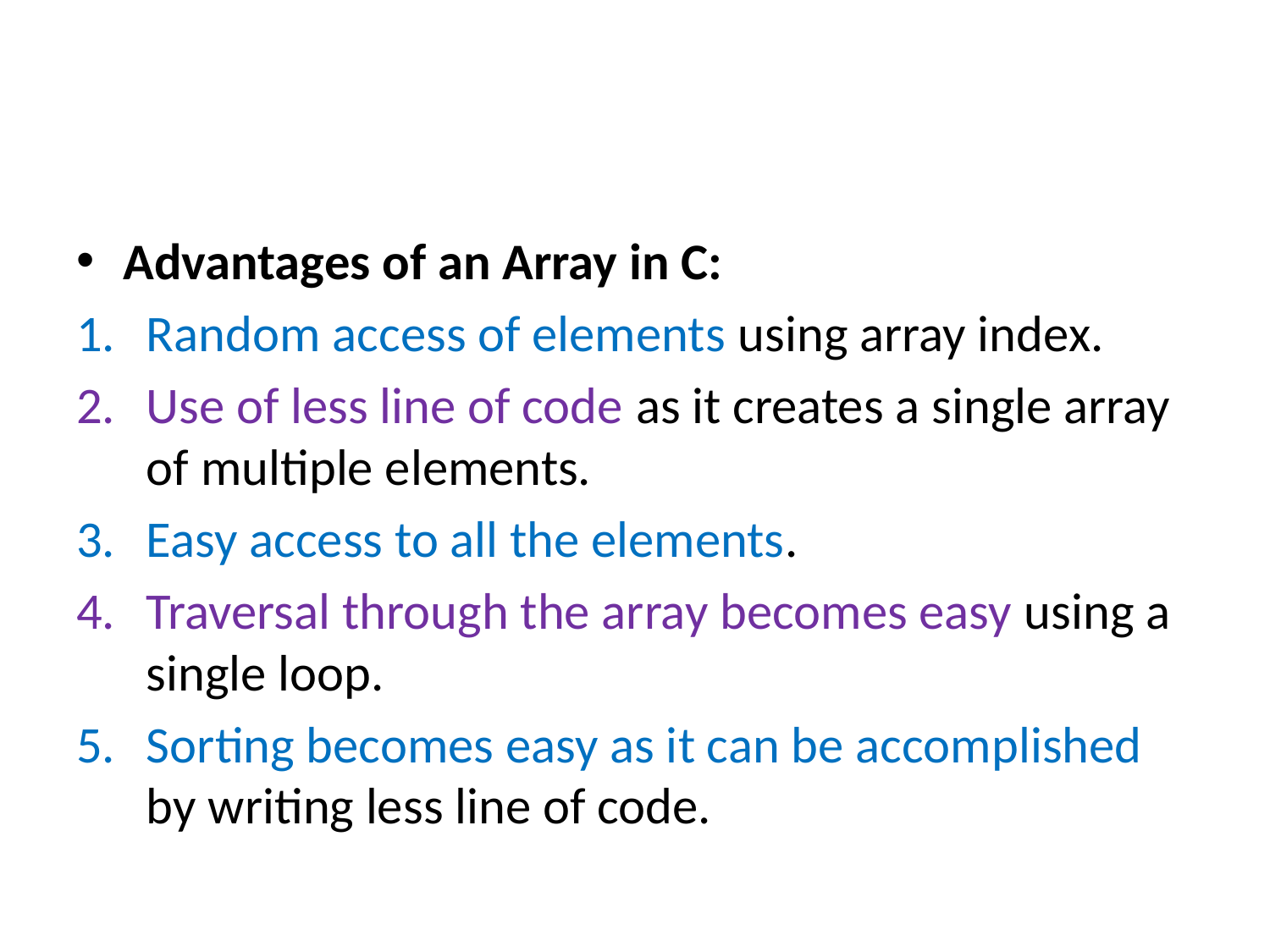

#
Advantages of an Array in C:
Random access of elements using array index.
Use of less line of code as it creates a single array of multiple elements.
Easy access to all the elements.
Traversal through the array becomes easy using a single loop.
Sorting becomes easy as it can be accomplished by writing less line of code.